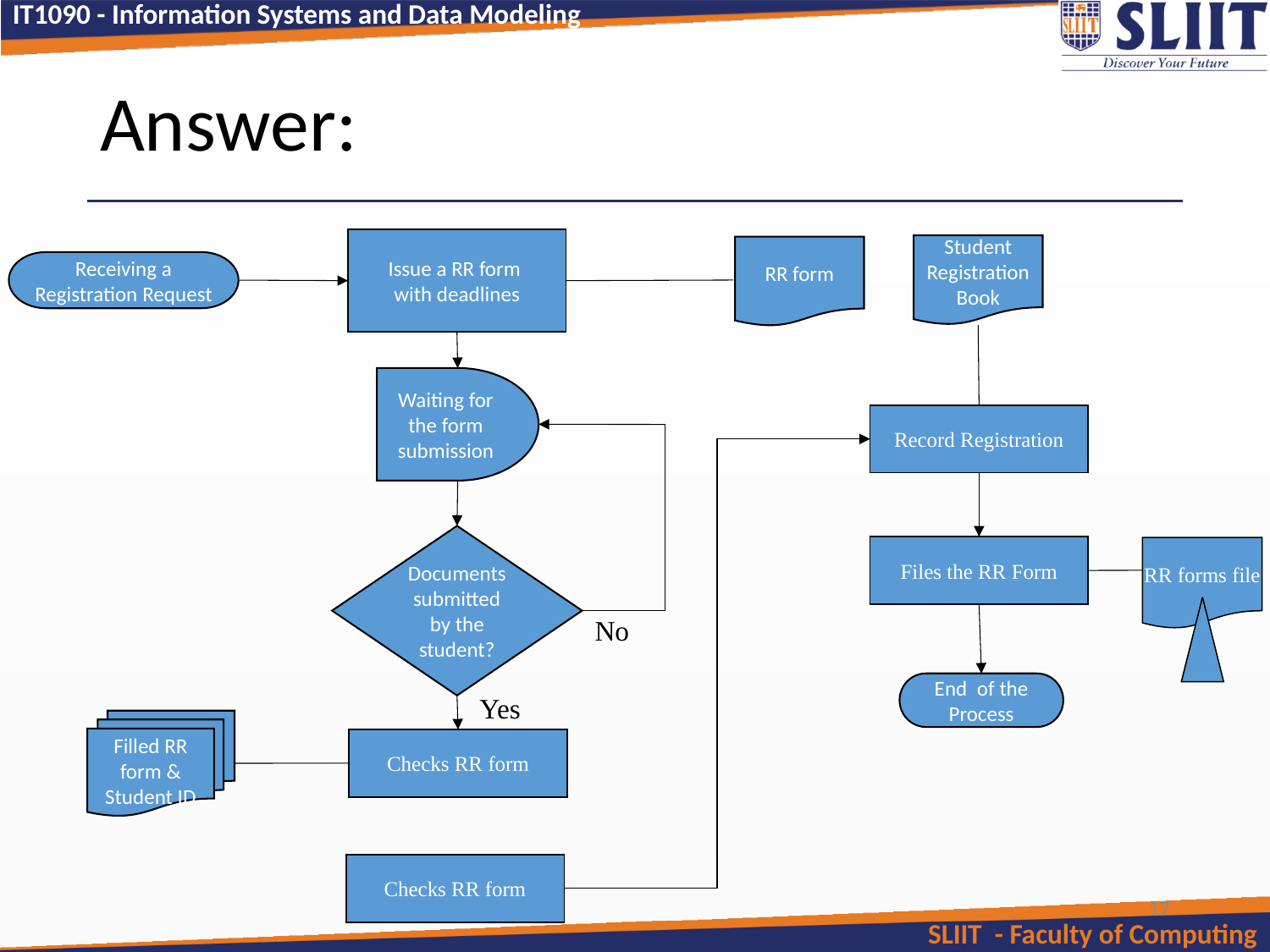

# Answer:

Issue a RR form
with deadlines

Student
Registration
Book
RR form
Receiving a Registration Request

Waiting for the form submission
Record Registration
Documents submitted by the student?
Files the RR Form
RR forms file

No
End  of the Process
Yes
Filled RR form & Student ID
Checks RR form
Checks RR form
17